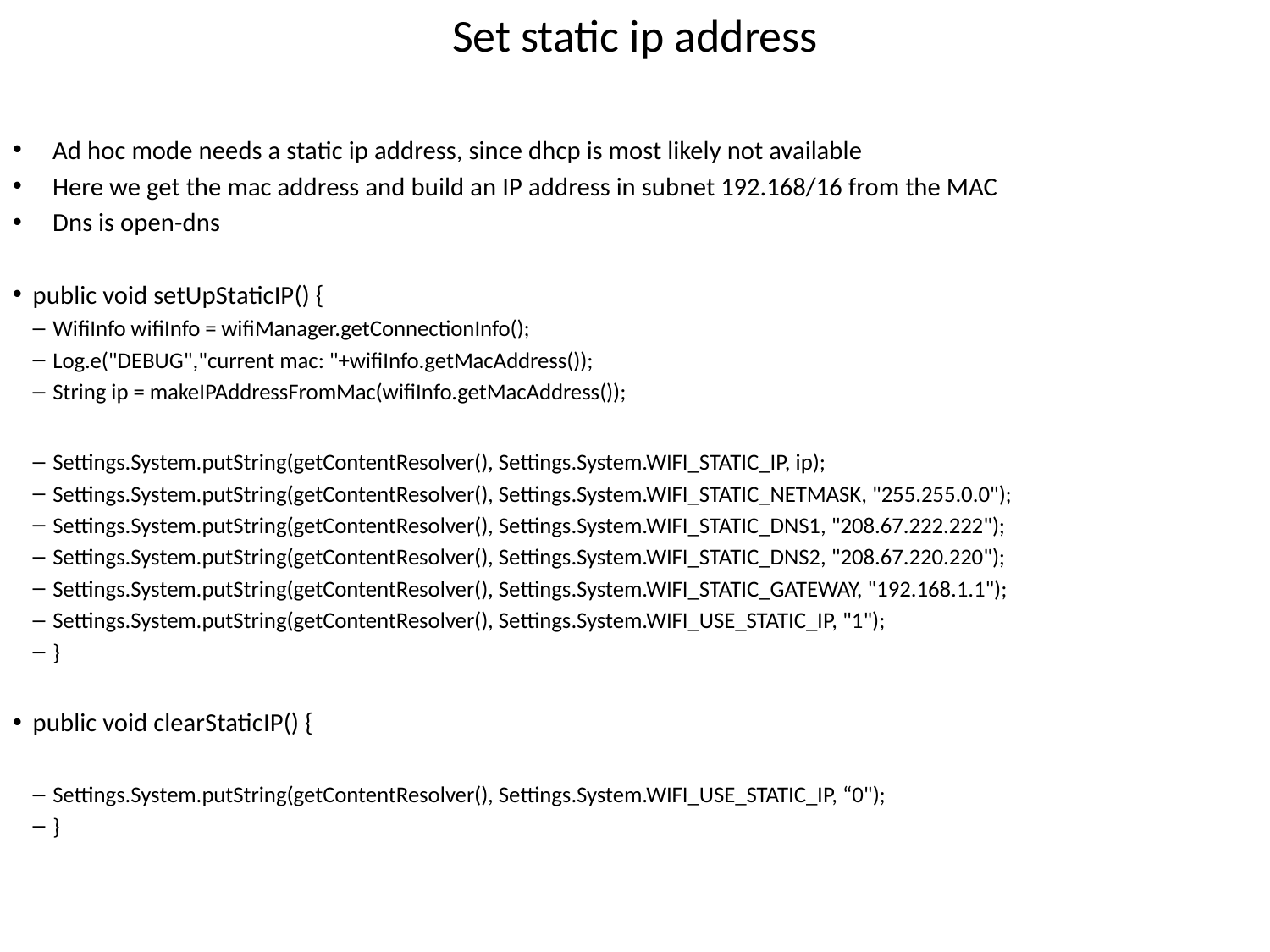

# Set static ip address
Ad hoc mode needs a static ip address, since dhcp is most likely not available
Here we get the mac address and build an IP address in subnet 192.168/16 from the MAC
Dns is open-dns

public void setUpStaticIP() {
WifiInfo wifiInfo = wifiManager.getConnectionInfo();
Log.e("DEBUG","current mac: "+wifiInfo.getMacAddress());
String ip = makeIPAddressFromMac(wifiInfo.getMacAddress());

Settings.System.putString(getContentResolver(), Settings.System.WIFI_STATIC_IP, ip);
Settings.System.putString(getContentResolver(), Settings.System.WIFI_STATIC_NETMASK, "255.255.0.0");
Settings.System.putString(getContentResolver(), Settings.System.WIFI_STATIC_DNS1, "208.67.222.222");
Settings.System.putString(getContentResolver(), Settings.System.WIFI_STATIC_DNS2, "208.67.220.220");
Settings.System.putString(getContentResolver(), Settings.System.WIFI_STATIC_GATEWAY, "192.168.1.1");
Settings.System.putString(getContentResolver(), Settings.System.WIFI_USE_STATIC_IP, "1");
}

public void clearStaticIP() {

Settings.System.putString(getContentResolver(), Settings.System.WIFI_USE_STATIC_IP, “0");
}